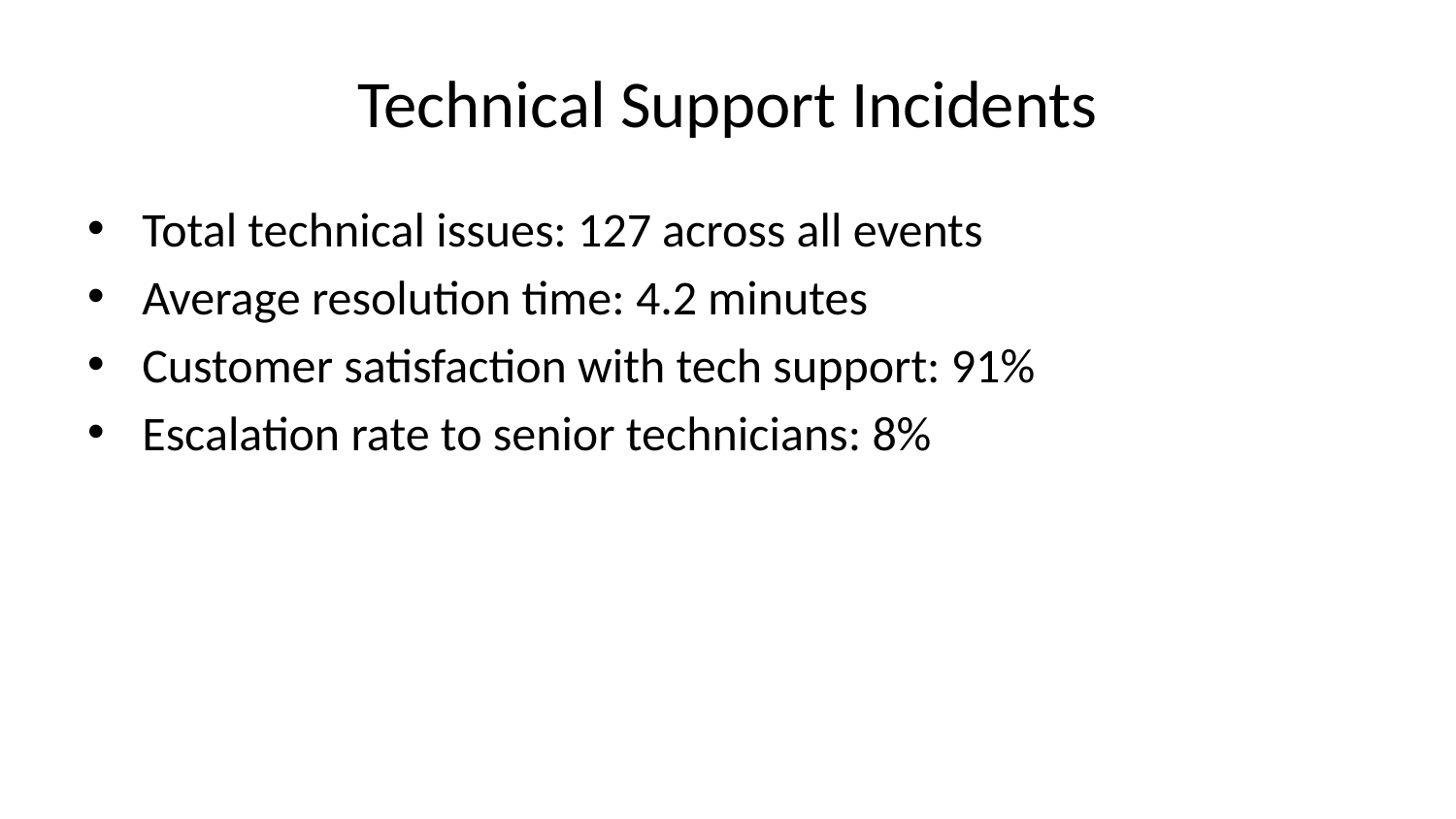

# Technical Support Incidents
Total technical issues: 127 across all events
Average resolution time: 4.2 minutes
Customer satisfaction with tech support: 91%
Escalation rate to senior technicians: 8%